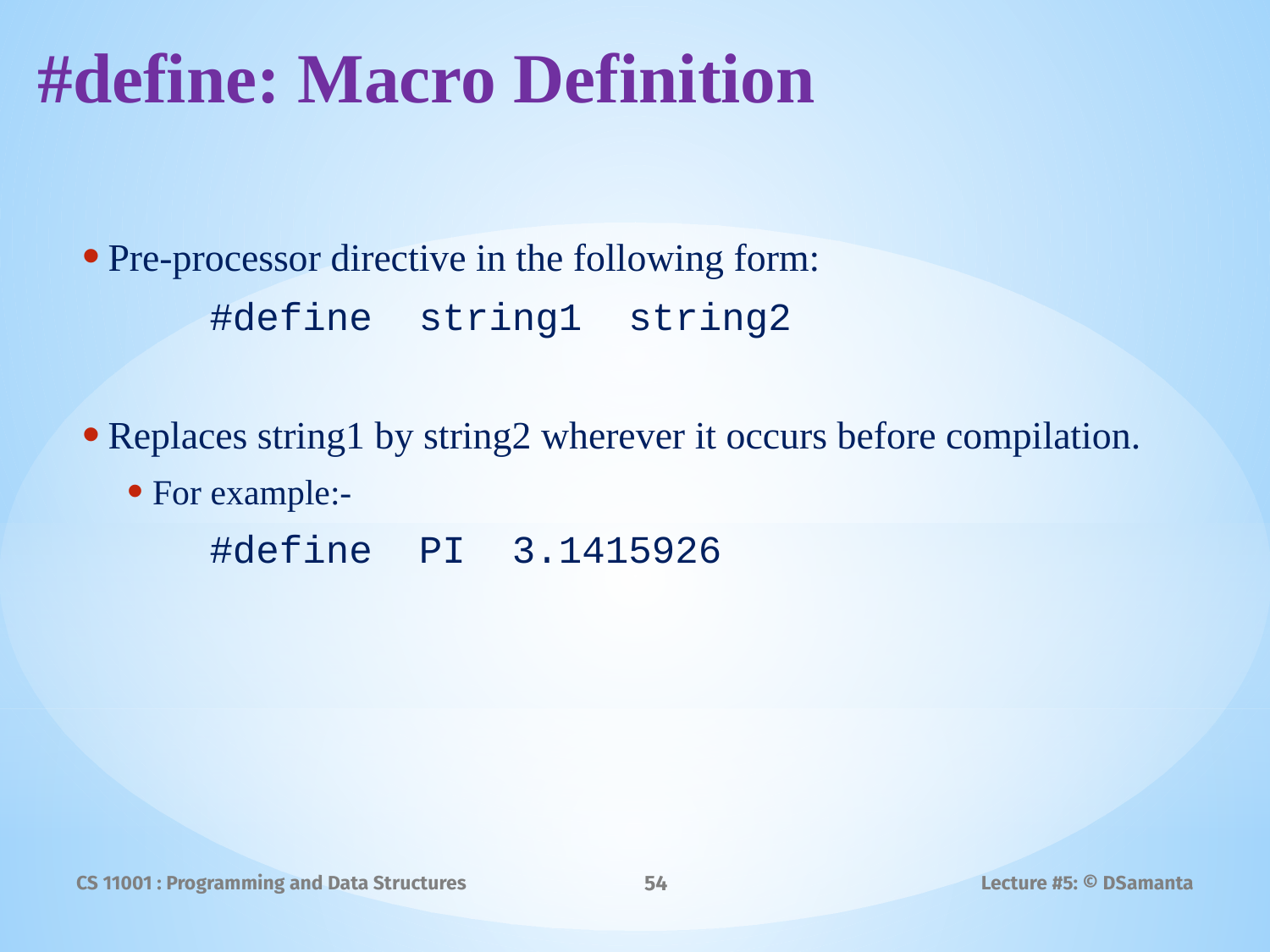

# #define: Macro Definition

Pre-processor directive in the following form:
	#define  string1  string2

Replaces string1 by string2 wherever it occurs before compilation.
For example:-
	#define  PI  3.1415926
CS 11001 : Programming and Data Structures
54
Lecture #5: © DSamanta